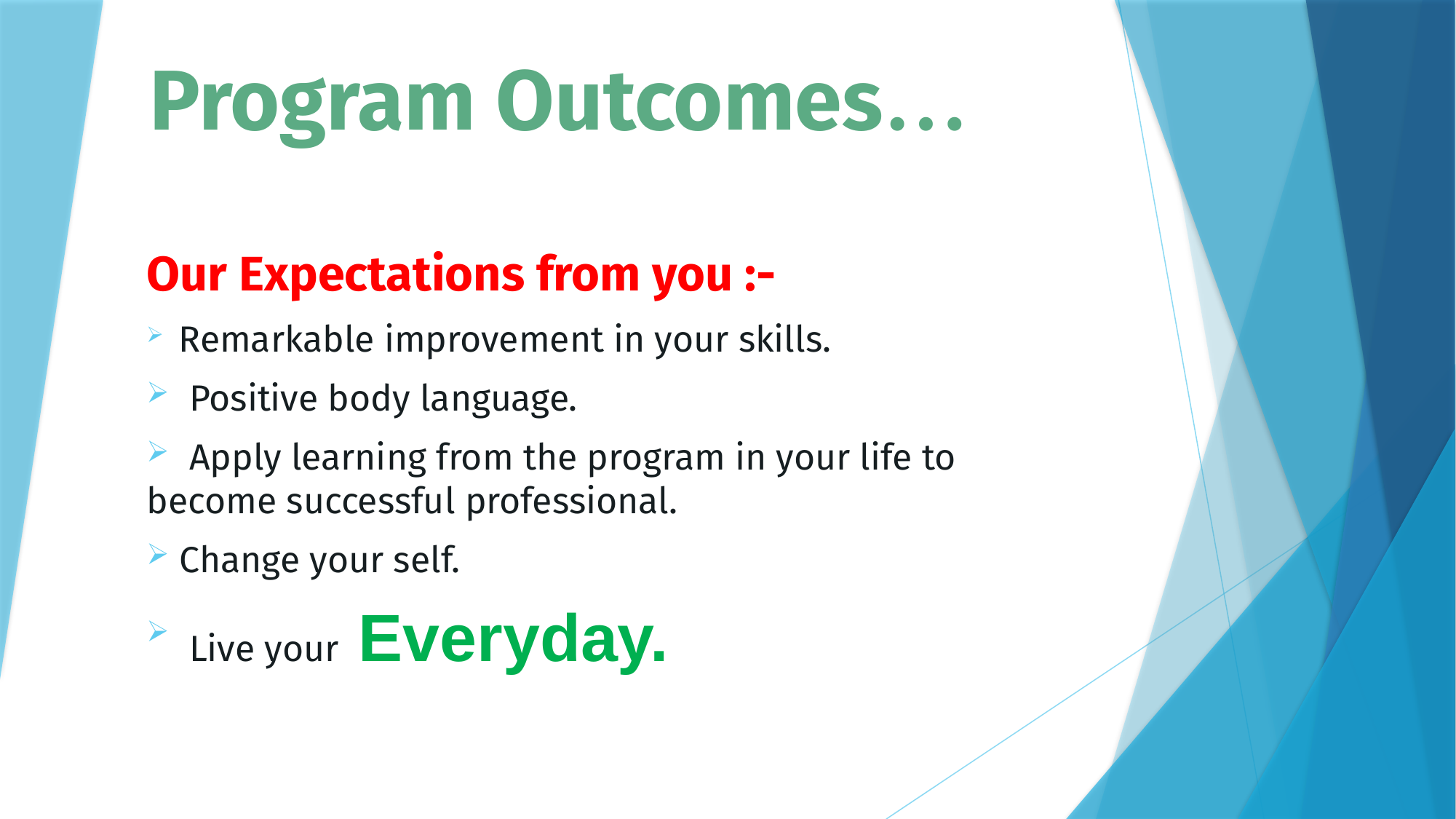

Program Outcomes…
Our Expectations from you :-
  Remarkable improvement in your skills.
  Positive body language.
  Apply learning from the program in your life to   	become successful professional.
 Change your self.
  Live your  Everyday.

#